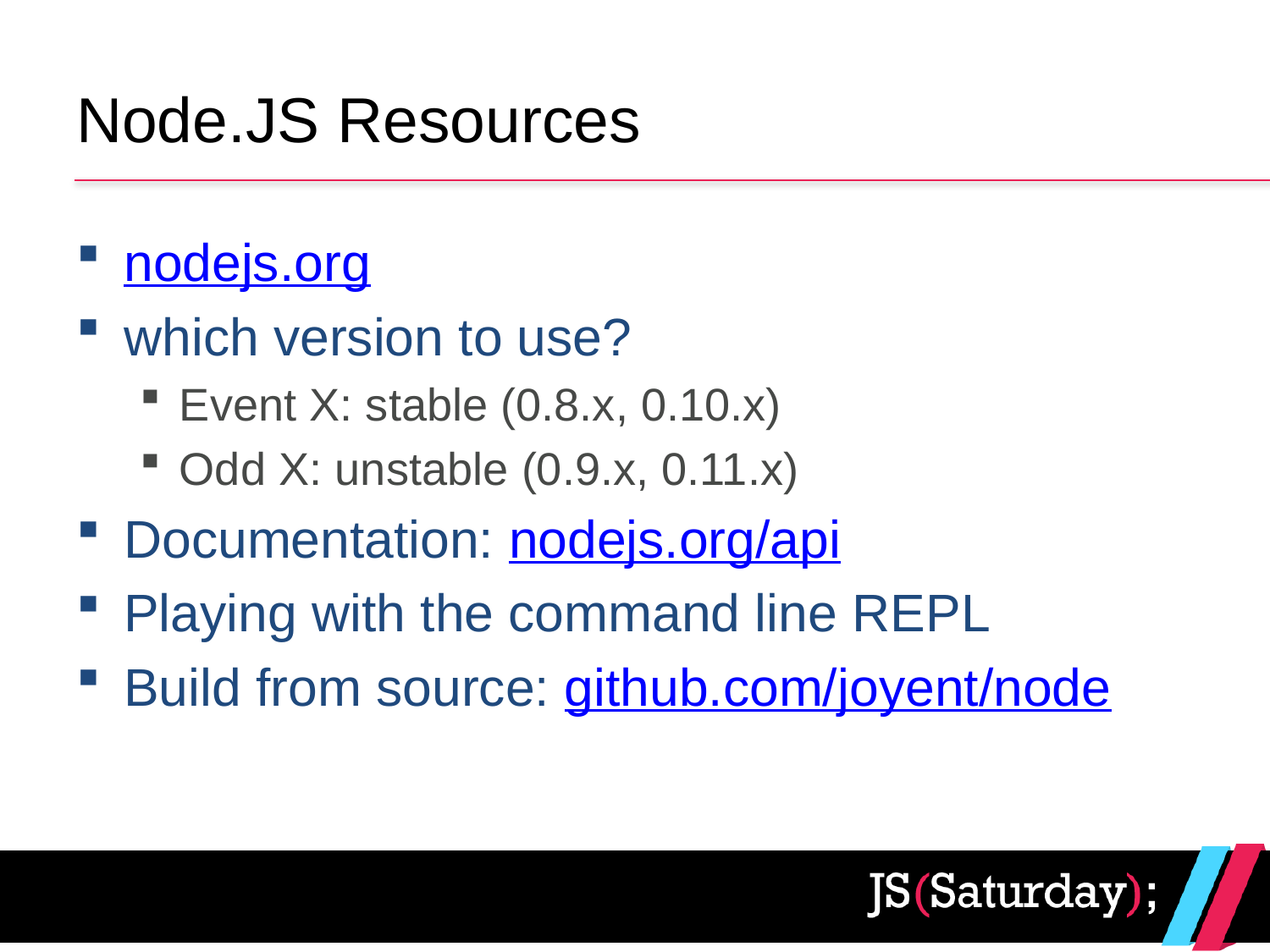

# Node.JS Resources
nodejs.org
which version to use?
Event X: stable (0.8.x, 0.10.x)
Odd X: unstable (0.9.x, 0.11.x)
Documentation: nodejs.org/api
Playing with the command line REPL
Build from source: github.com/joyent/node